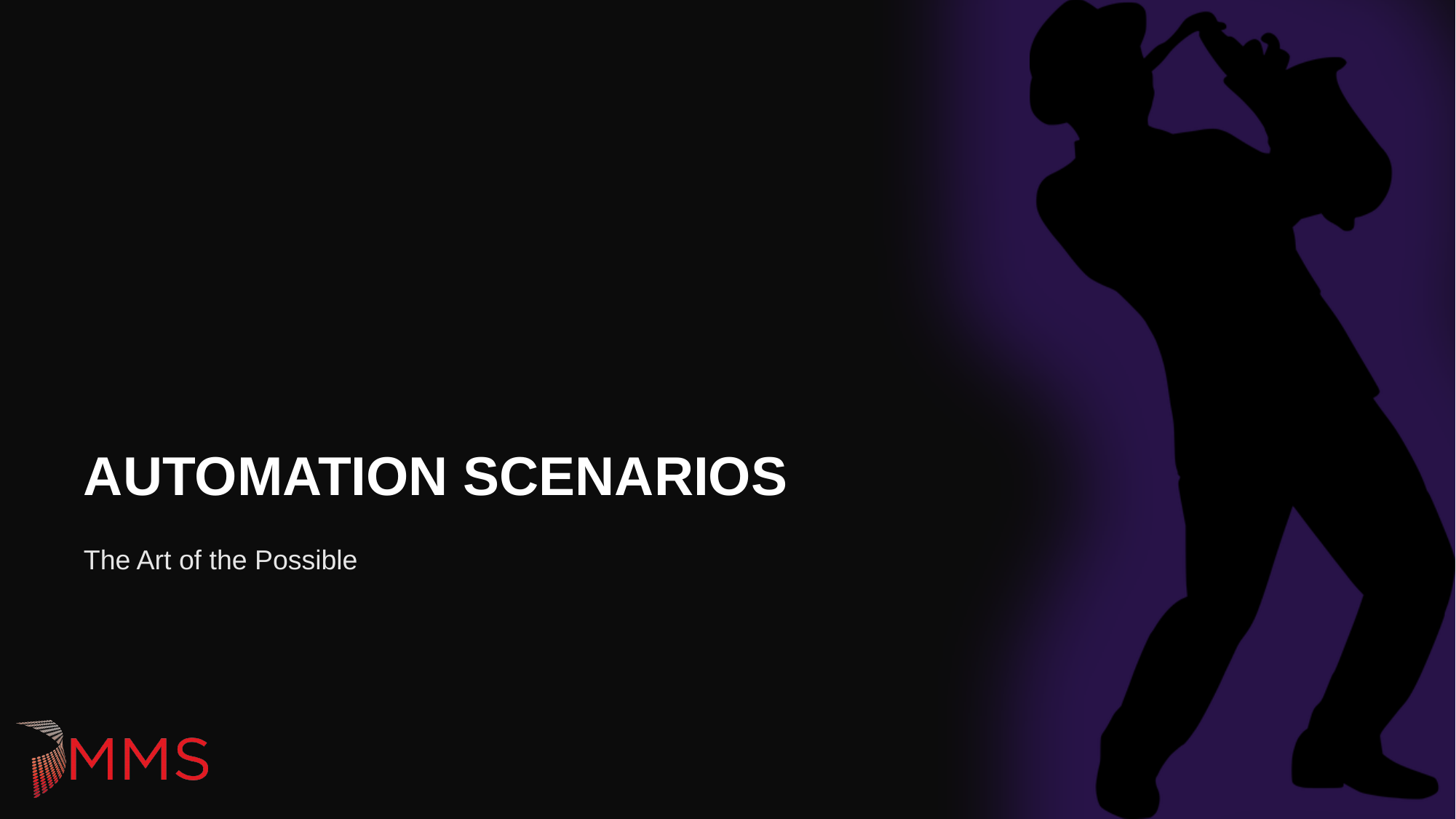

# Automation Scenarios
The Art of the Possible